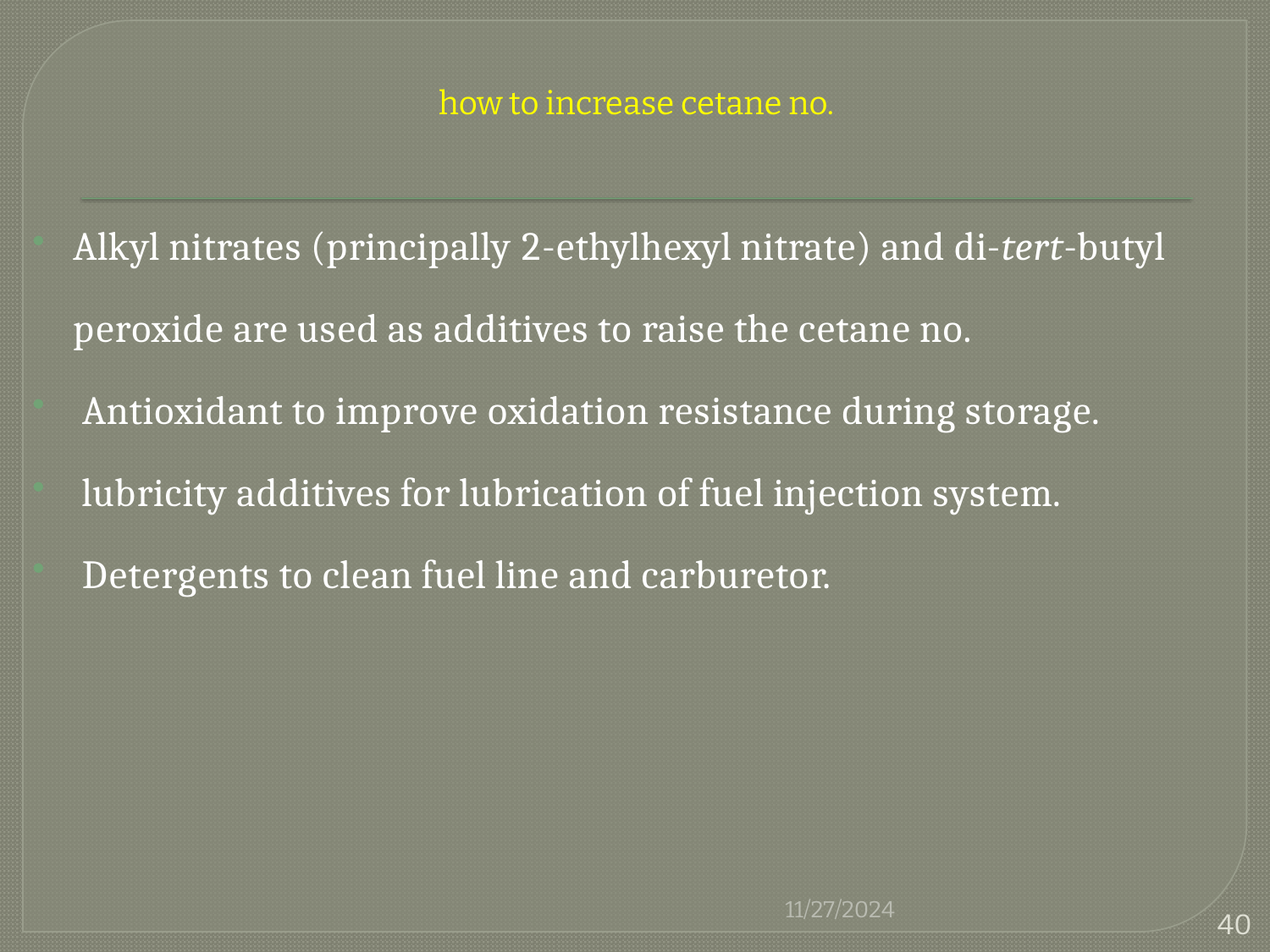

# how to increase cetane no.
Alkyl nitrates (principally 2-ethylhexyl nitrate) and di-tert-butyl peroxide are used as additives to raise the cetane no.
 Antioxidant to improve oxidation resistance during storage.
 lubricity additives for lubrication of fuel injection system.
 Detergents to clean fuel line and carburetor.

11/27/2024
40